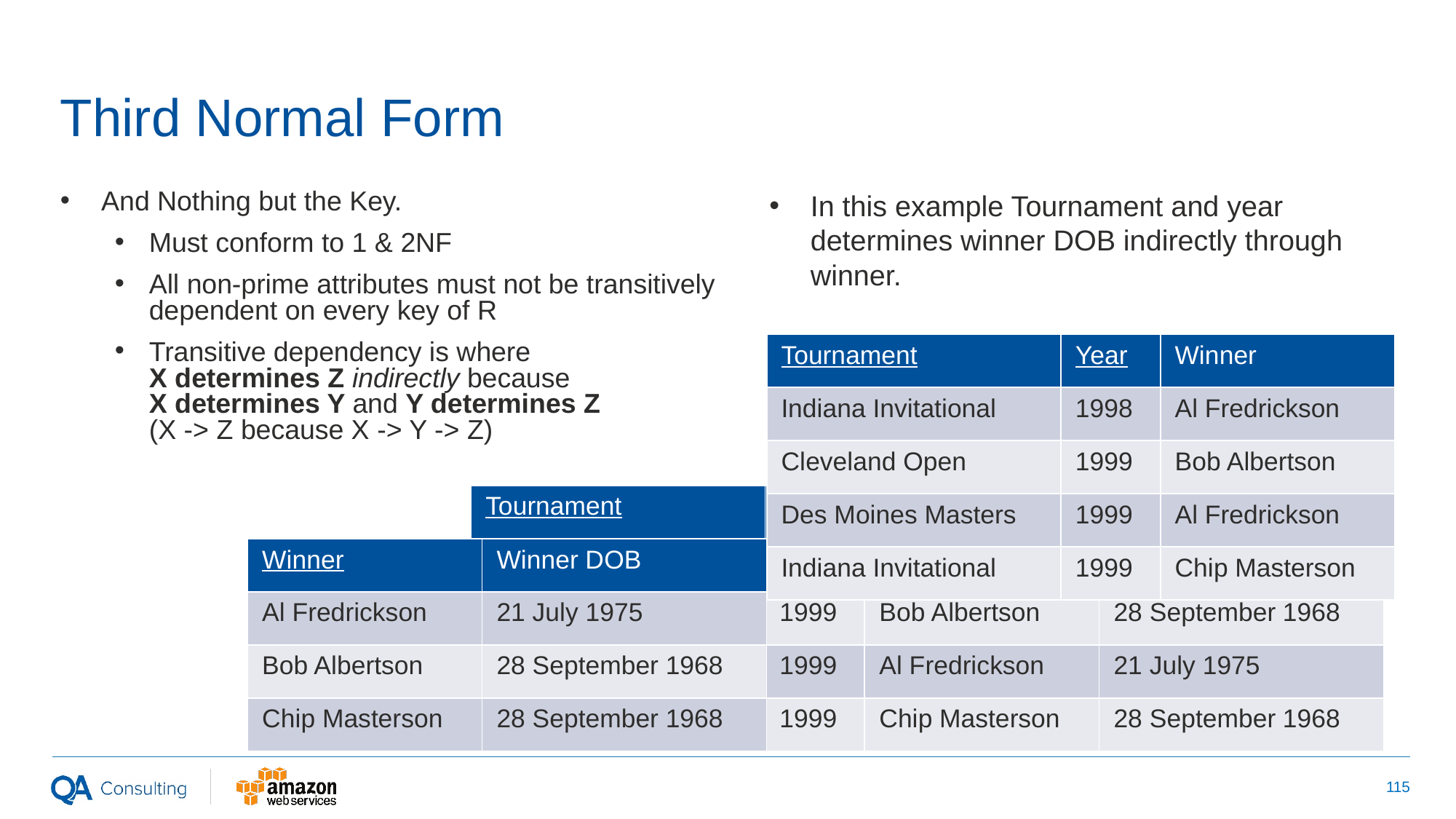

# Third Normal Form
In this example Tournament and year determines winner DOB indirectly through winner.
And Nothing but the Key.
Must conform to 1 & 2NF
All non-prime attributes must not be transitively dependent on every key of R
Transitive dependency is where
X determines Z indirectly because
X determines Y and Y determines Z
(X -> Z because X -> Y -> Z)
| Tournament | Year | Winner |
| --- | --- | --- |
| Indiana Invitational | 1998 | Al Fredrickson |
| Cleveland Open | 1999 | Bob Albertson |
| Des Moines Masters | 1999 | Al Fredrickson |
| Indiana Invitational | 1999 | Chip Masterson |
| Tournament | Year | Winner | Winner DOB |
| --- | --- | --- | --- |
| Indiana Invitational | 1998 | Al Fredrickson | 21 July 1975 |
| Cleveland Open | 1999 | Bob Albertson | 28 September 1968 |
| Des Moines Masters | 1999 | Al Fredrickson | 21 July 1975 |
| Indiana Invitational | 1999 | Chip Masterson | 28 September 1968 |
| Winner | Winner DOB |
| --- | --- |
| Al Fredrickson | 21 July 1975 |
| Bob Albertson | 28 September 1968 |
| Chip Masterson | 28 September 1968 |